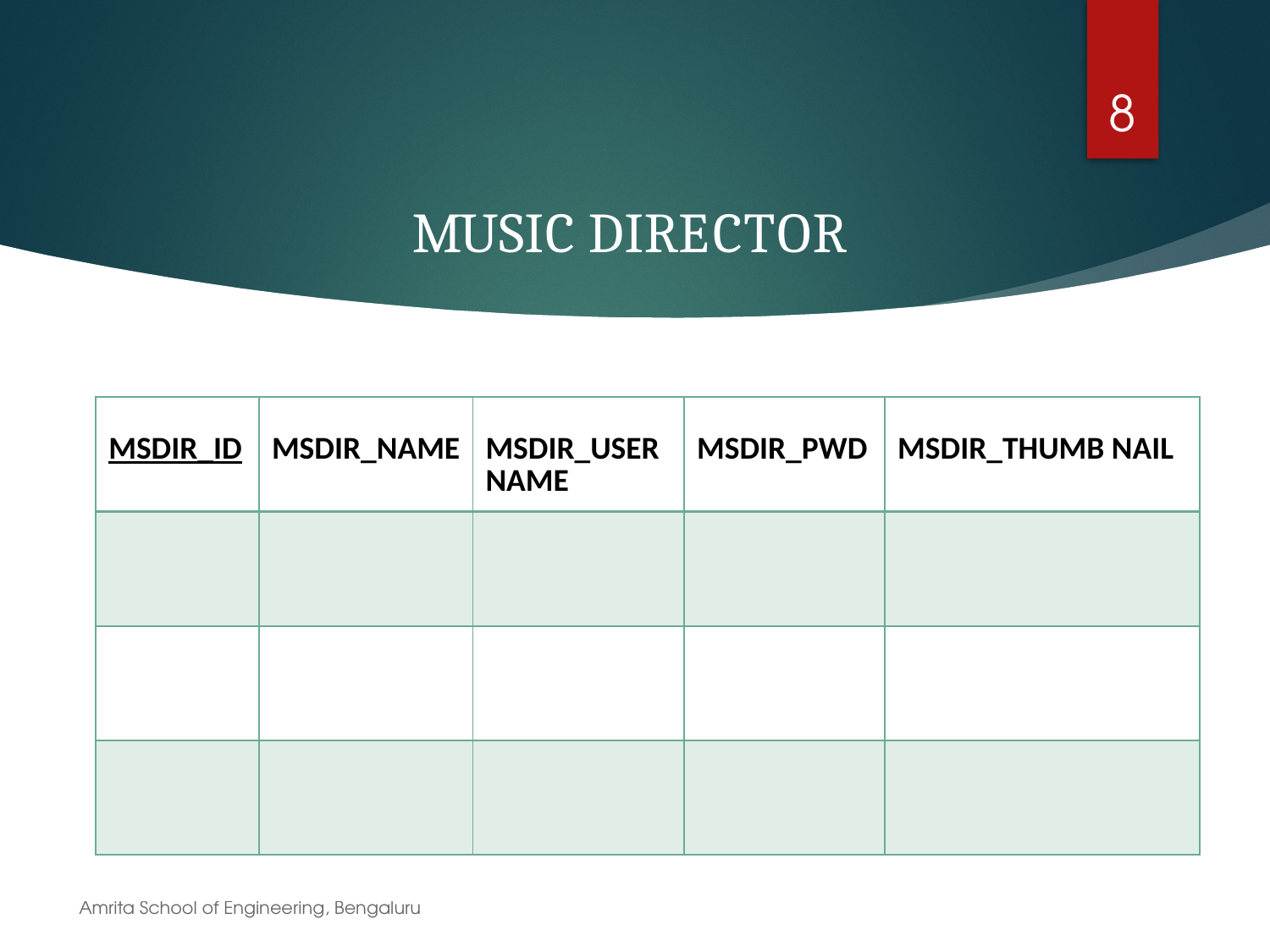

8
# MUSIC DIRECTOR

| MSDIR\_ID | MSDIR\_NAME | MSDIR\_USERNAME | MSDIR\_PWD | MSDIR\_THUMB NAIL |
| --- | --- | --- | --- | --- |
|  |  |  |  |  |
|  |  |  |  |  |
|  |  |  |  |  |
Amrita School of Engineering, Bengaluru